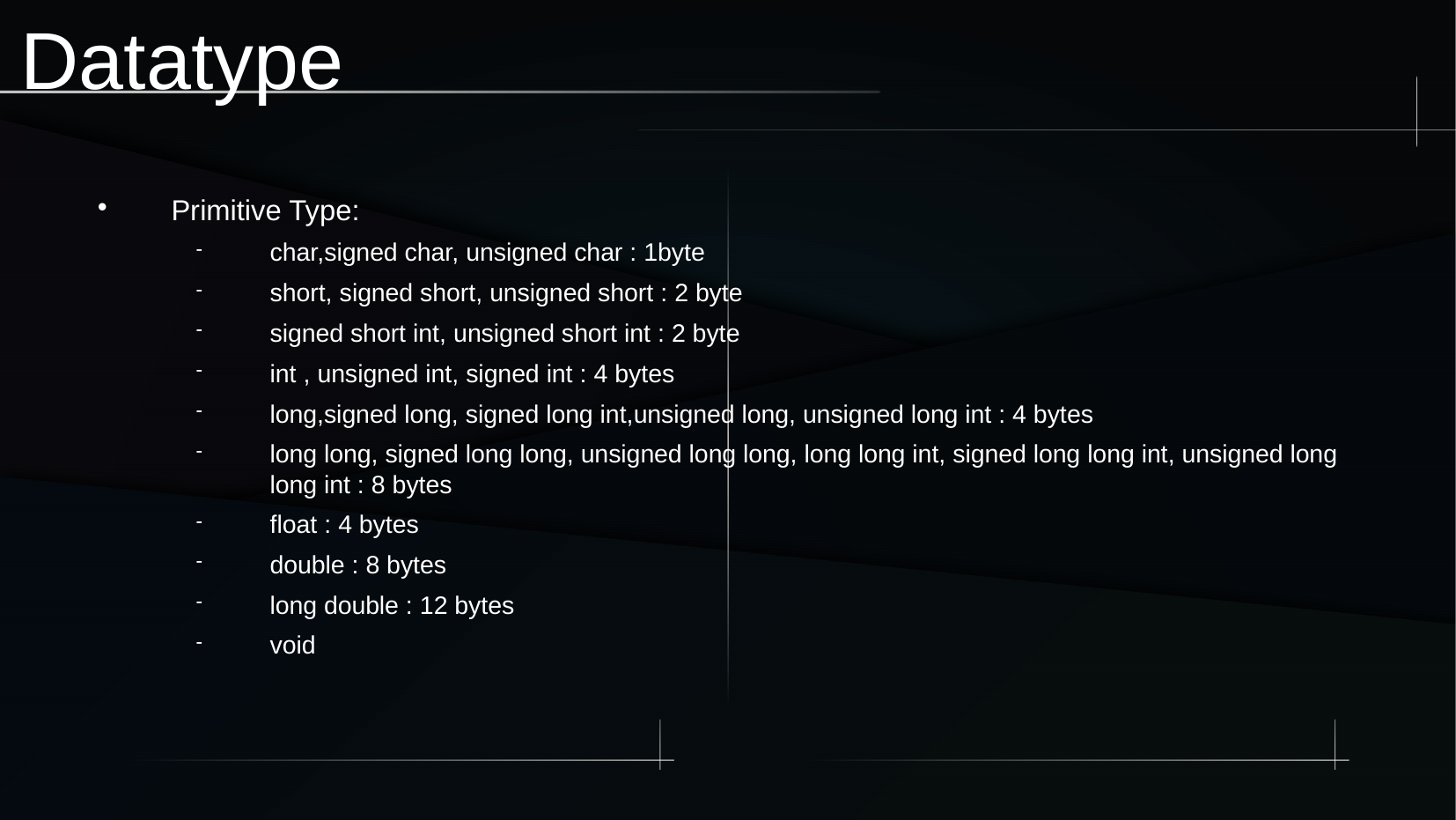

Datatype
Primitive Type:
char,signed char, unsigned char : 1byte
short, signed short, unsigned short : 2 byte
signed short int, unsigned short int : 2 byte
int , unsigned int, signed int : 4 bytes
long,signed long, signed long int,unsigned long, unsigned long int : 4 bytes
long long, signed long long, unsigned long long, long long int, signed long long int, unsigned long long int : 8 bytes
float : 4 bytes
double : 8 bytes
long double : 12 bytes
void